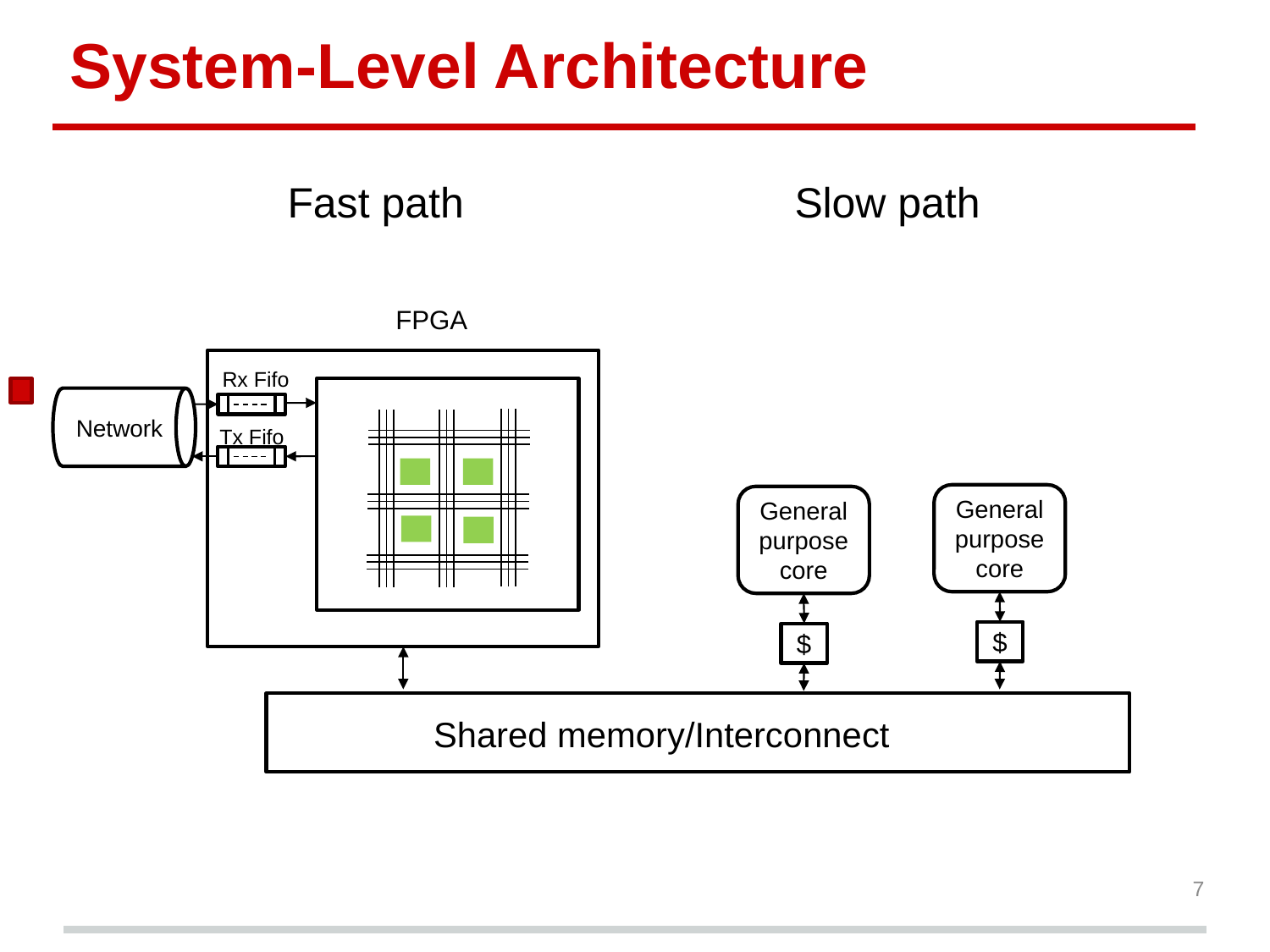

# System-Level Architecture
Slow path
Fast path
FPGA

Network
Rx Fifo

Tx Fifo

General purpose core
General purpose core
$
$

Shared memory/Interconnect
7